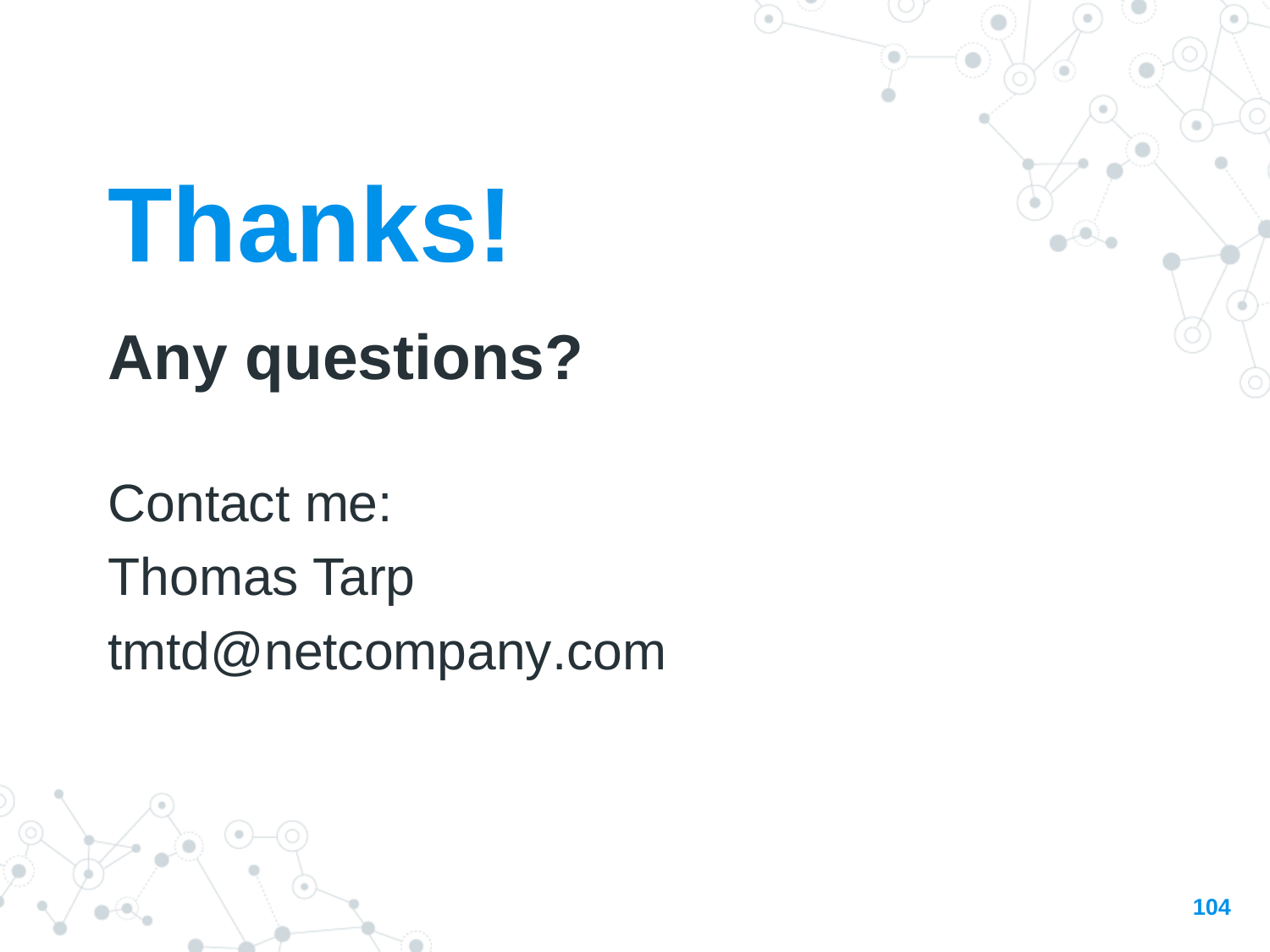

Thanks!
Any questions?
Contact me:
Thomas Tarp
tmtd@netcompany.com
104